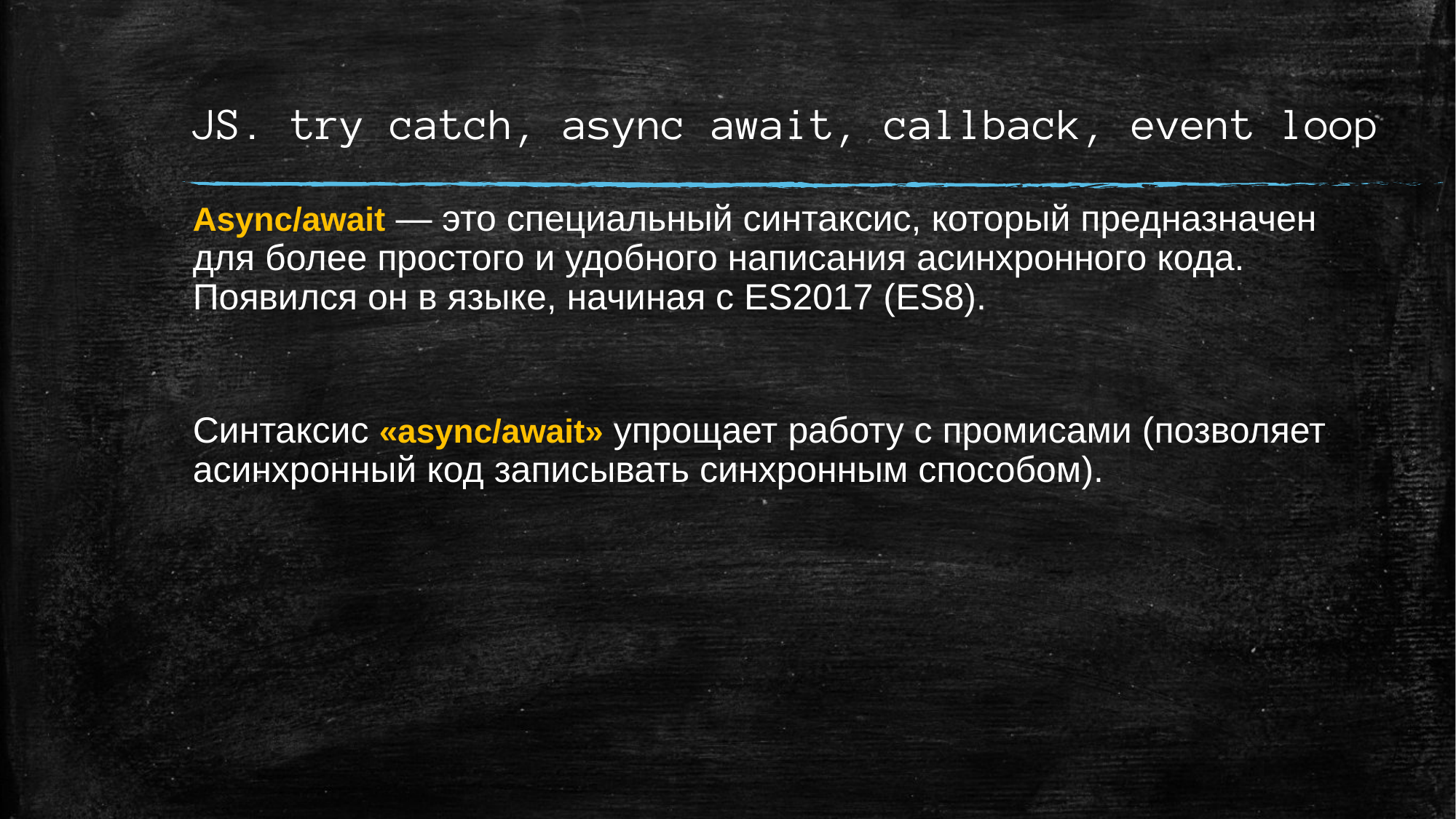

# JS. try catch, async await, callback, event loop
Async/await — это специальный синтаксис, который предназначен для более простого и удобного написания асинхронного кода. Появился он в языке, начиная с ES2017 (ES8).

Синтаксис «async/await» упрощает работу с промисами (позволяет асинхронный код записывать синхронным способом).